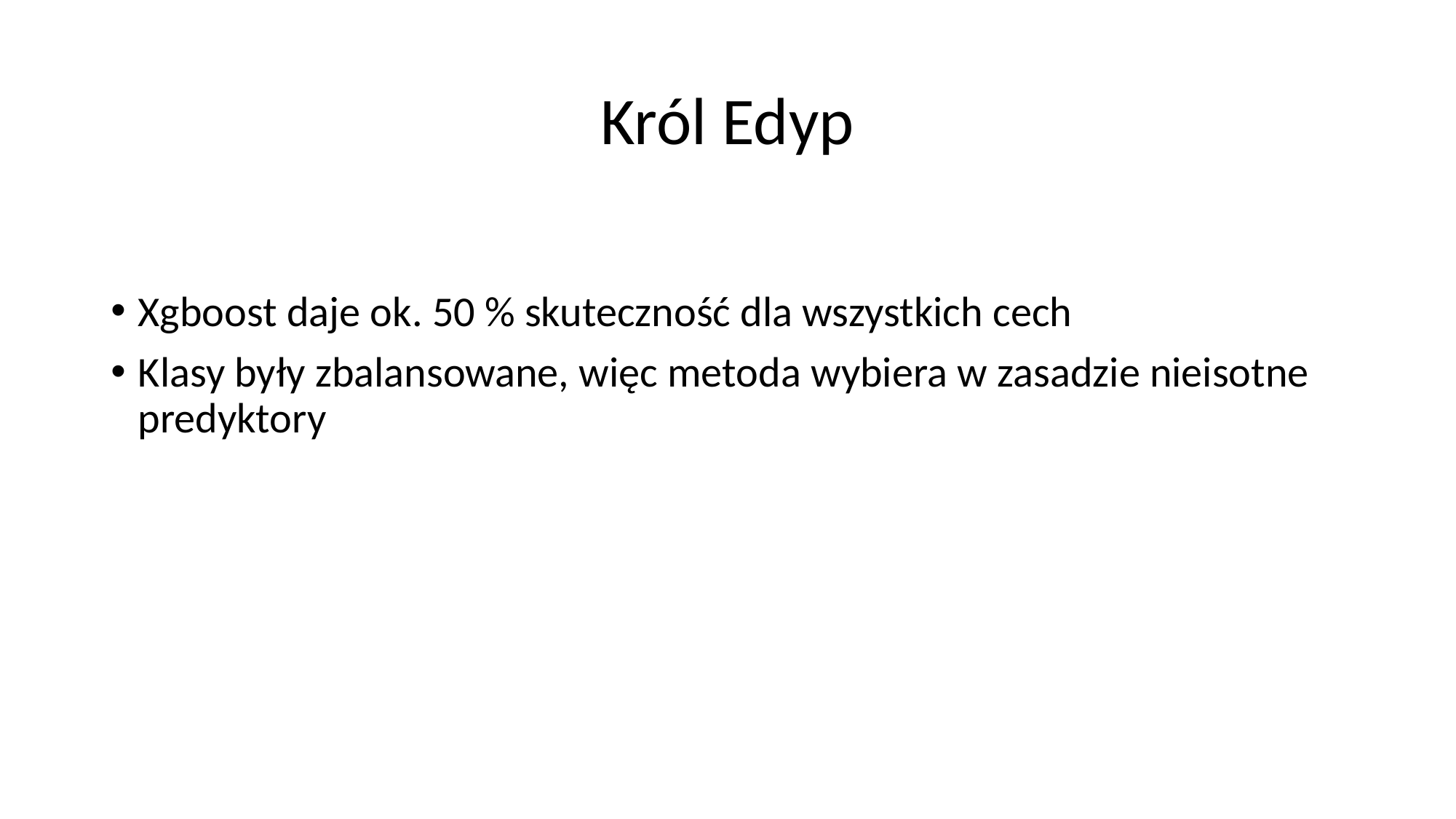

# Król Edyp

Xgboost daje ok. 50 % skuteczność dla wszystkich cech
Klasy były zbalansowane, więc metoda wybiera w zasadzie nieisotne predyktory